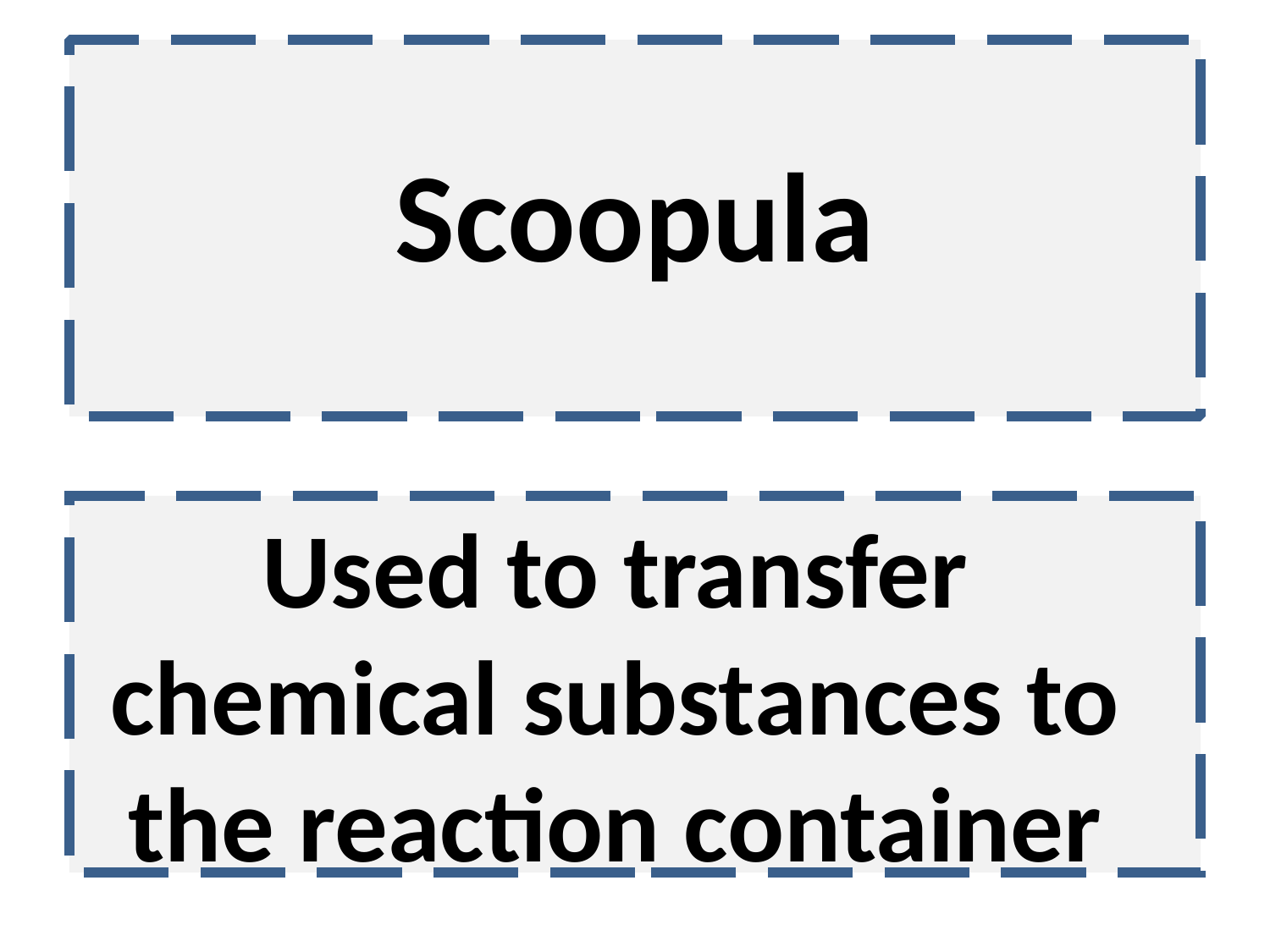

Scoopula
Used to transfer chemical substances to the reaction container